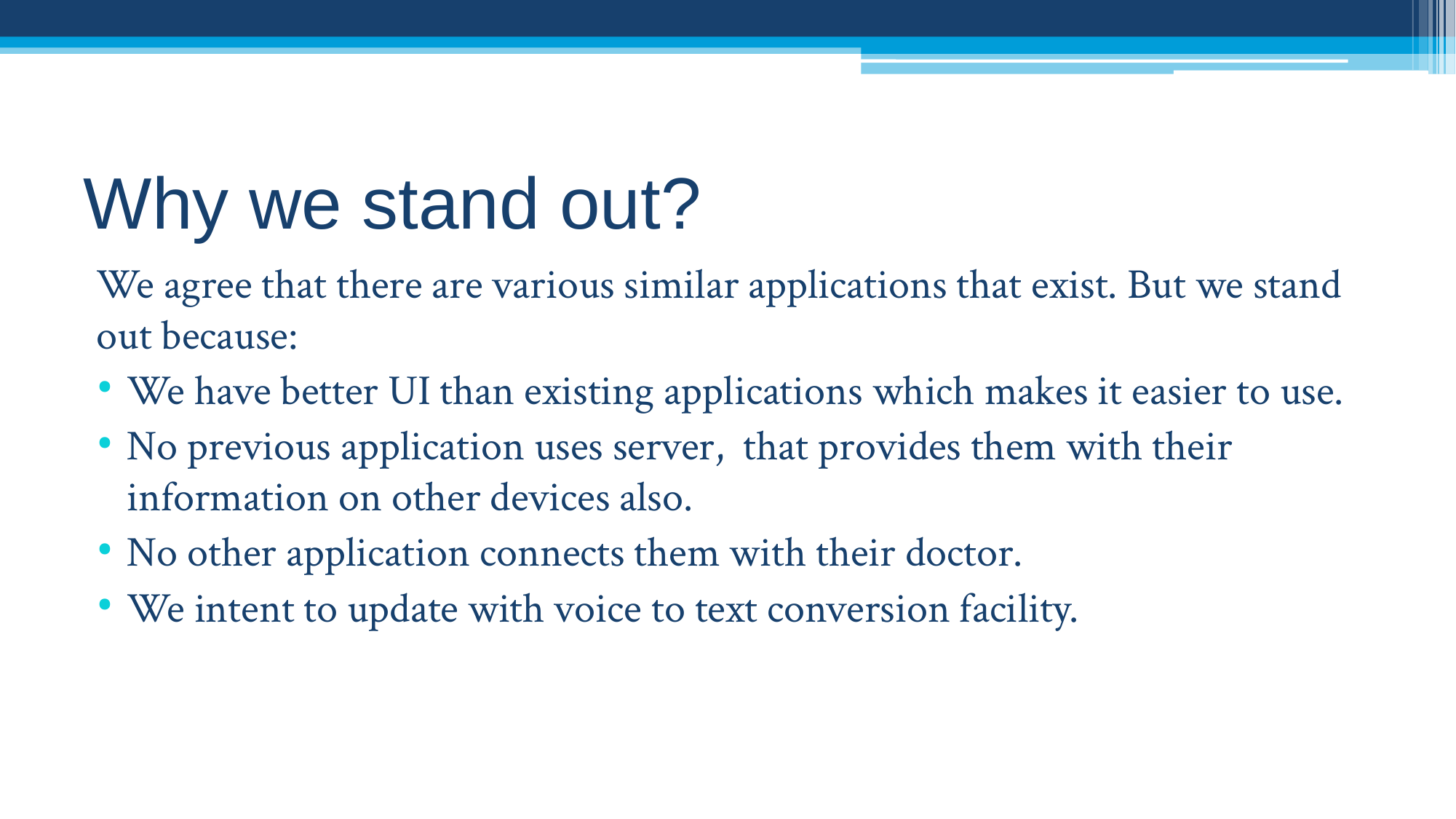

# Why we stand out?
We agree that there are various similar applications that exist. But we stand out because:
We have better UI than existing applications which makes it easier to use.
No previous application uses server,  that provides them with their information on other devices also.
No other application connects them with their doctor.
We intent to update with voice to text conversion facility.